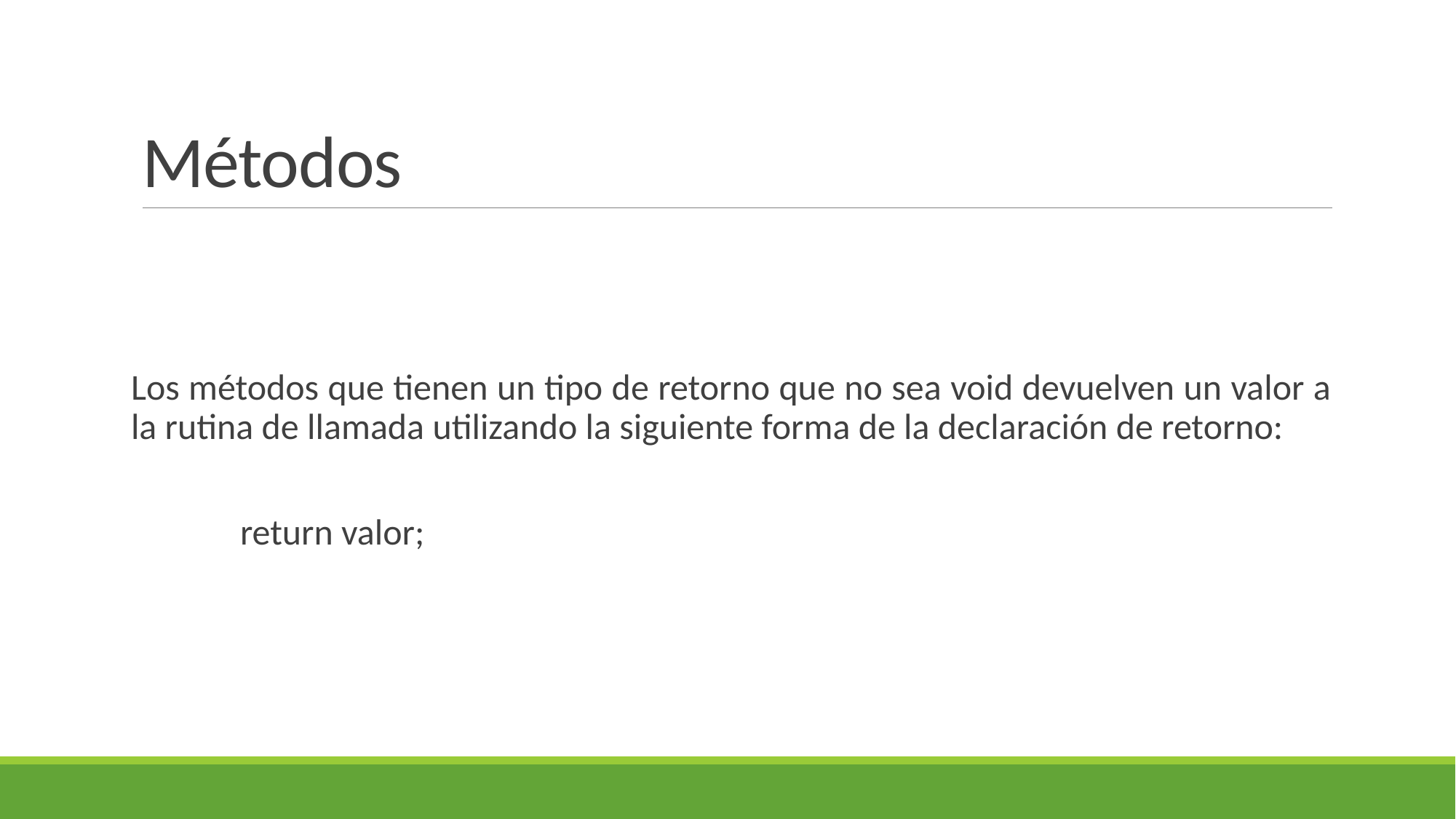

# Métodos
Los métodos que tienen un tipo de retorno que no sea void devuelven un valor a la rutina de llamada utilizando la siguiente forma de la declaración de retorno:

return valor;